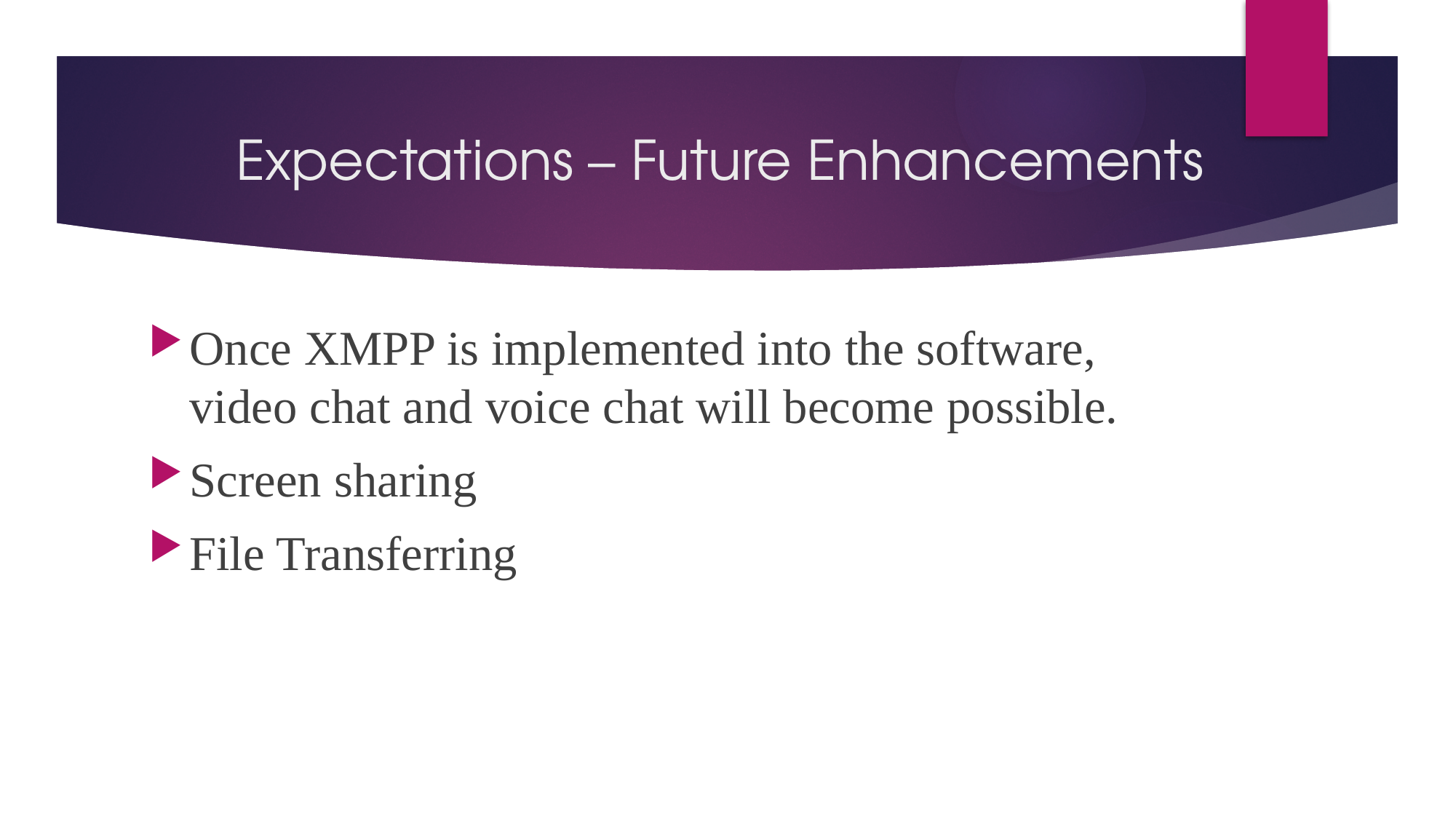

# Expectations – Future Enhancements
Once XMPP is implemented into the software, video chat and voice chat will become possible.
Screen sharing
File Transferring